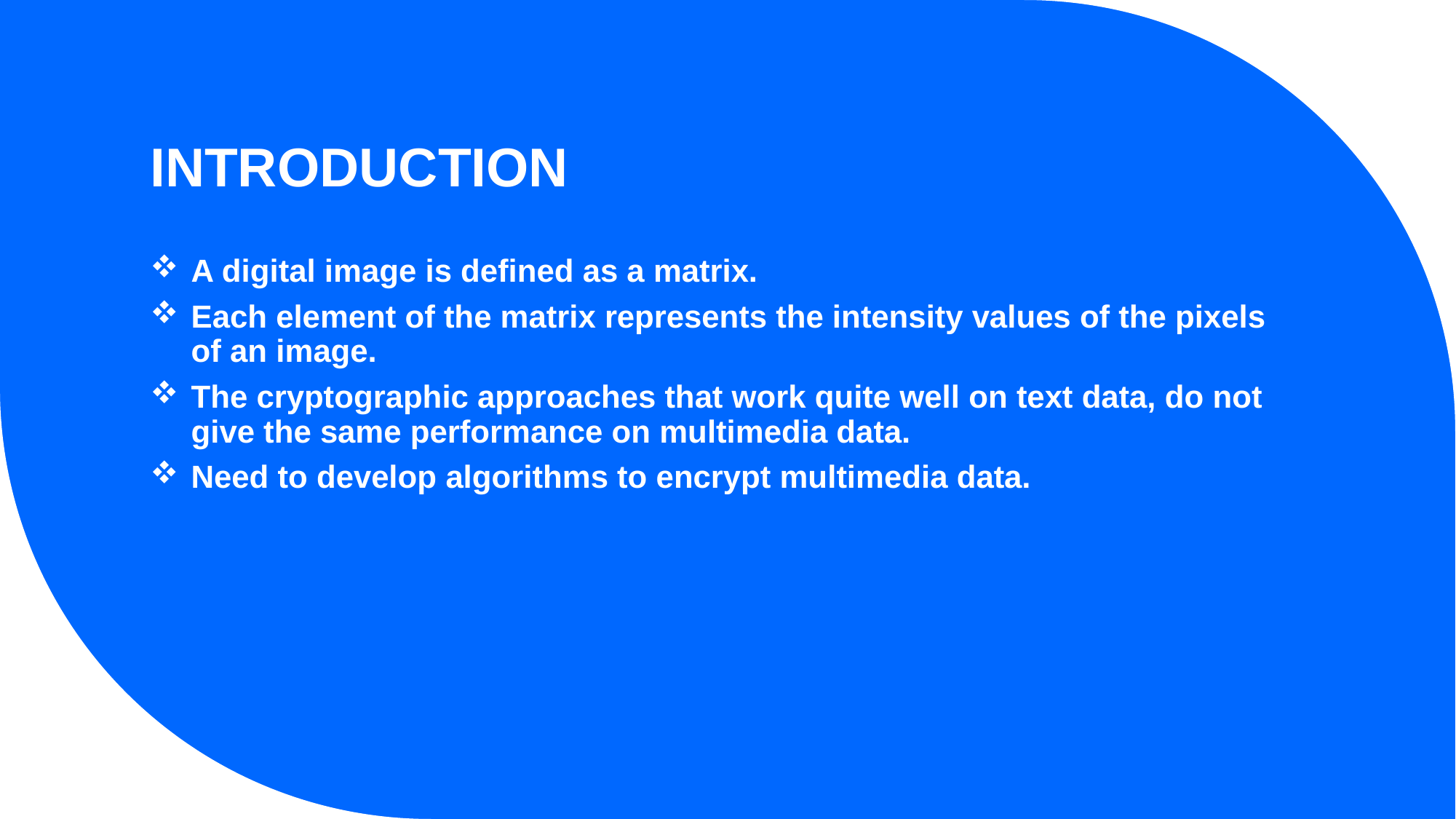

# INTRODUCTION
A digital image is defined as a matrix.
Each element of the matrix represents the intensity values of the pixels of an image.
The cryptographic approaches that work quite well on text data, do not give the same performance on multimedia data.
Need to develop algorithms to encrypt multimedia data.